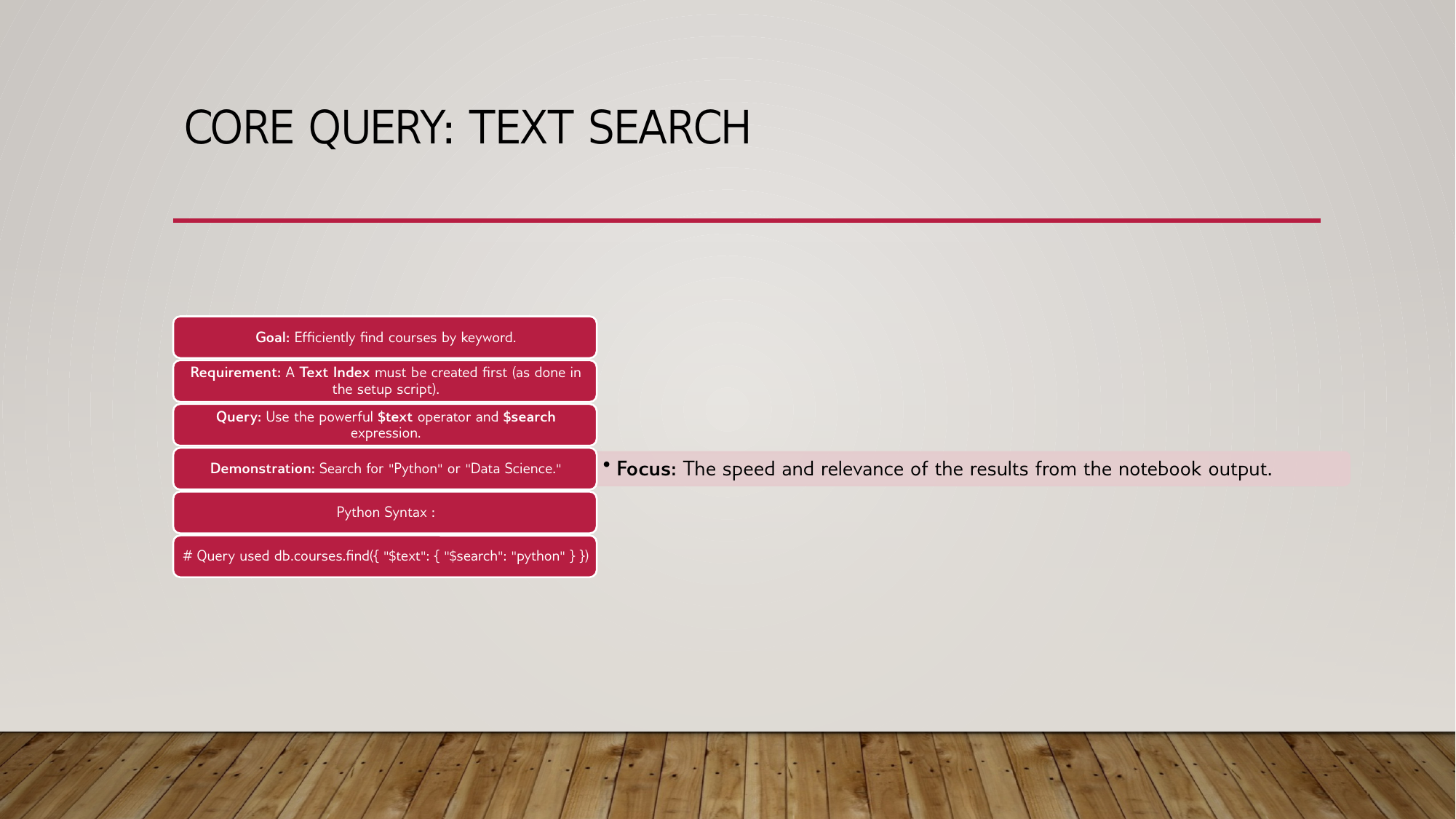

# Core Query: Text Search
Goal: Efficiently find courses by keyword.
Requirement: A Text Index must be created first (as done in the setup script).
Query: Use the powerful $text operator and $search expression.
Focus: The speed and relevance of the results from the notebook output.
Demonstration: Search for "Python" or "Data Science."
Python Syntax :
# Query used db.courses.find({ "$text": { "$search": "python" } })